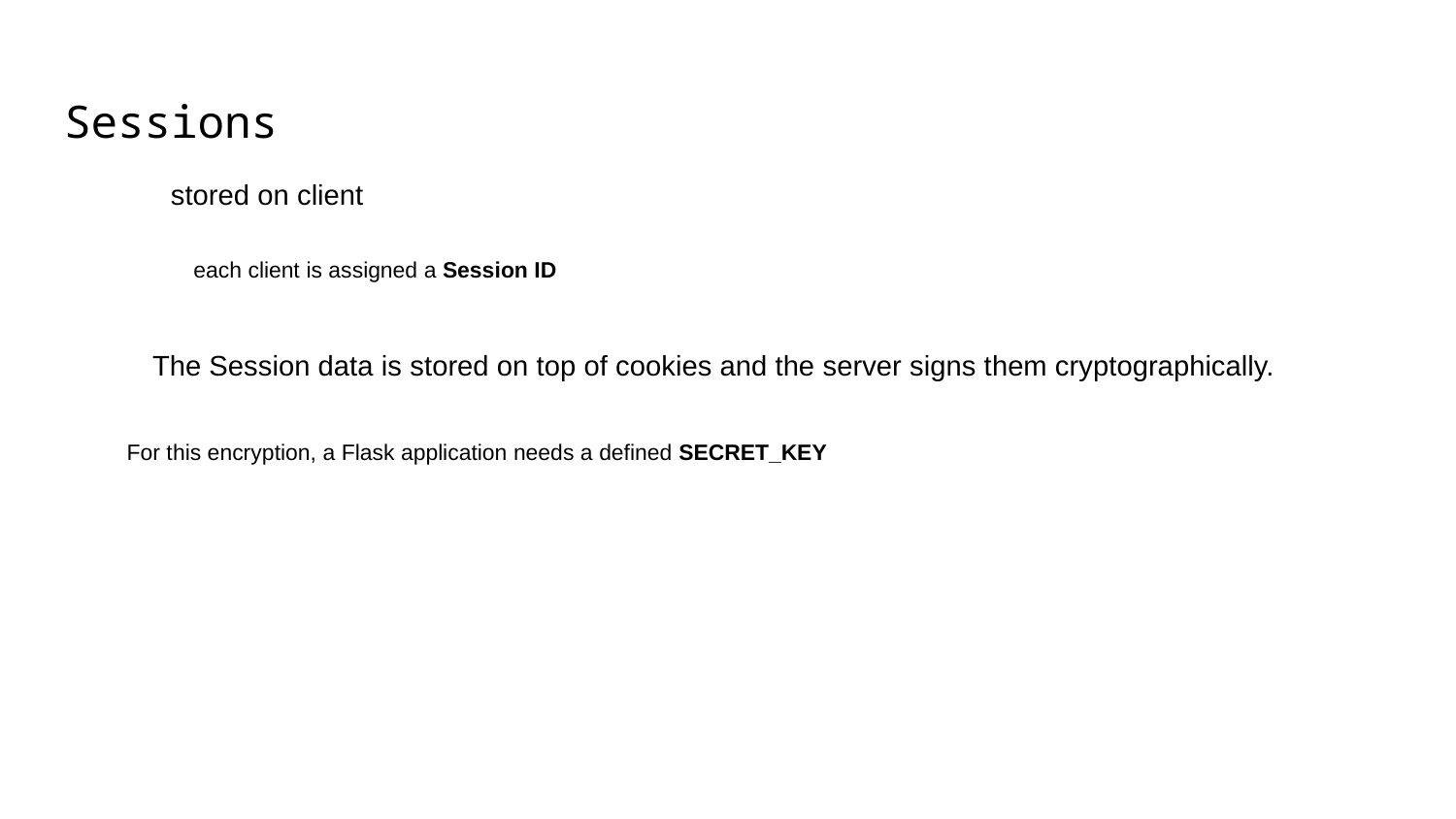

# Sessions

stored on client
each client is assigned a Session ID
The Session data is stored on top of cookies and the server signs them cryptographically.
For this encryption, a Flask application needs a defined SECRET_KEY